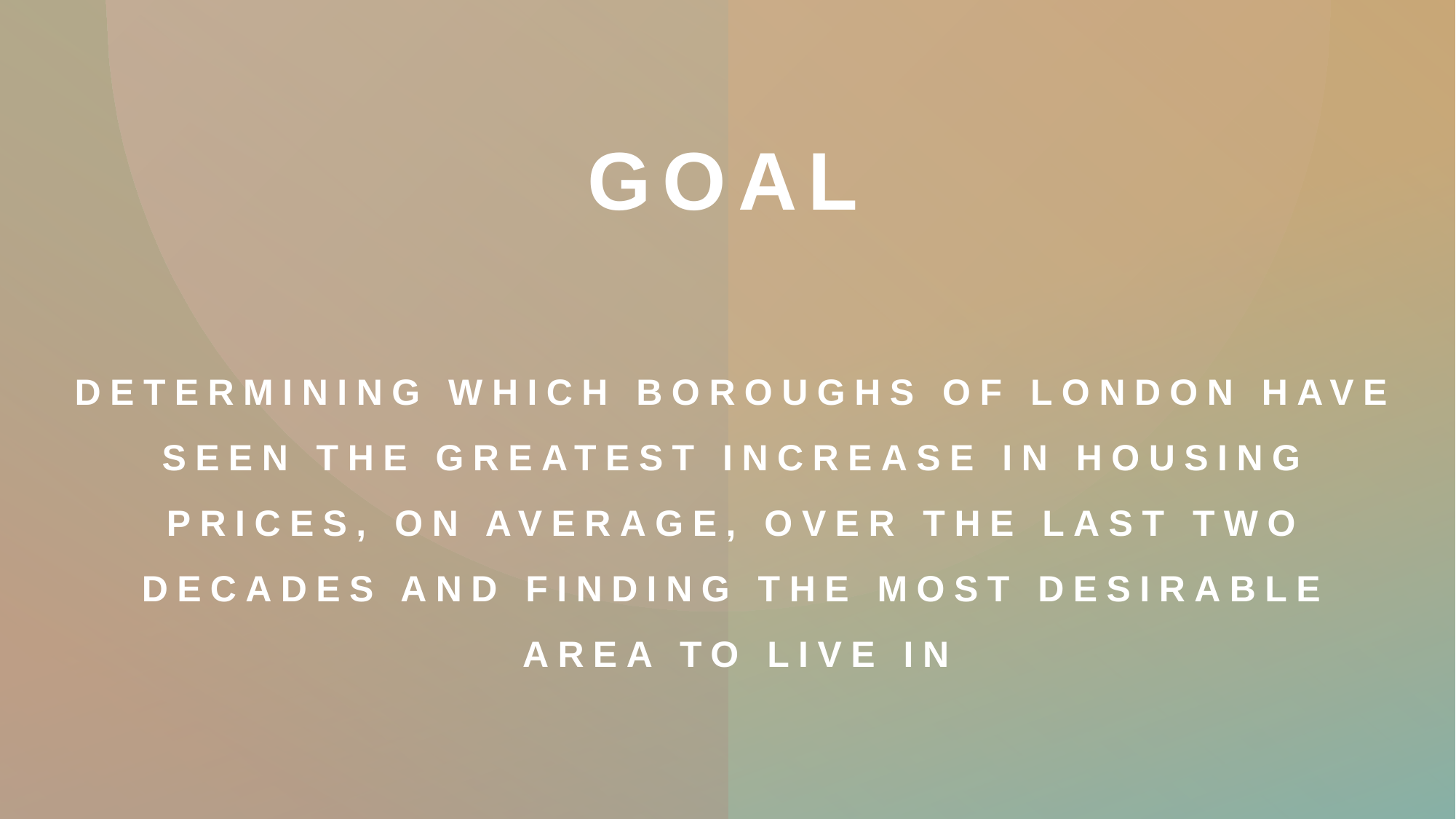

# GOAL
DETERMINING WHICH BOROUGHS OF LONDON HAVE SEEN THE GREATEST INCREASE IN HOUSING PRICES, ON AVERAGE, OVER THE LAST TWO DECADES AND FINDING THE MOST DESIRABLE AREA TO LIVE IN